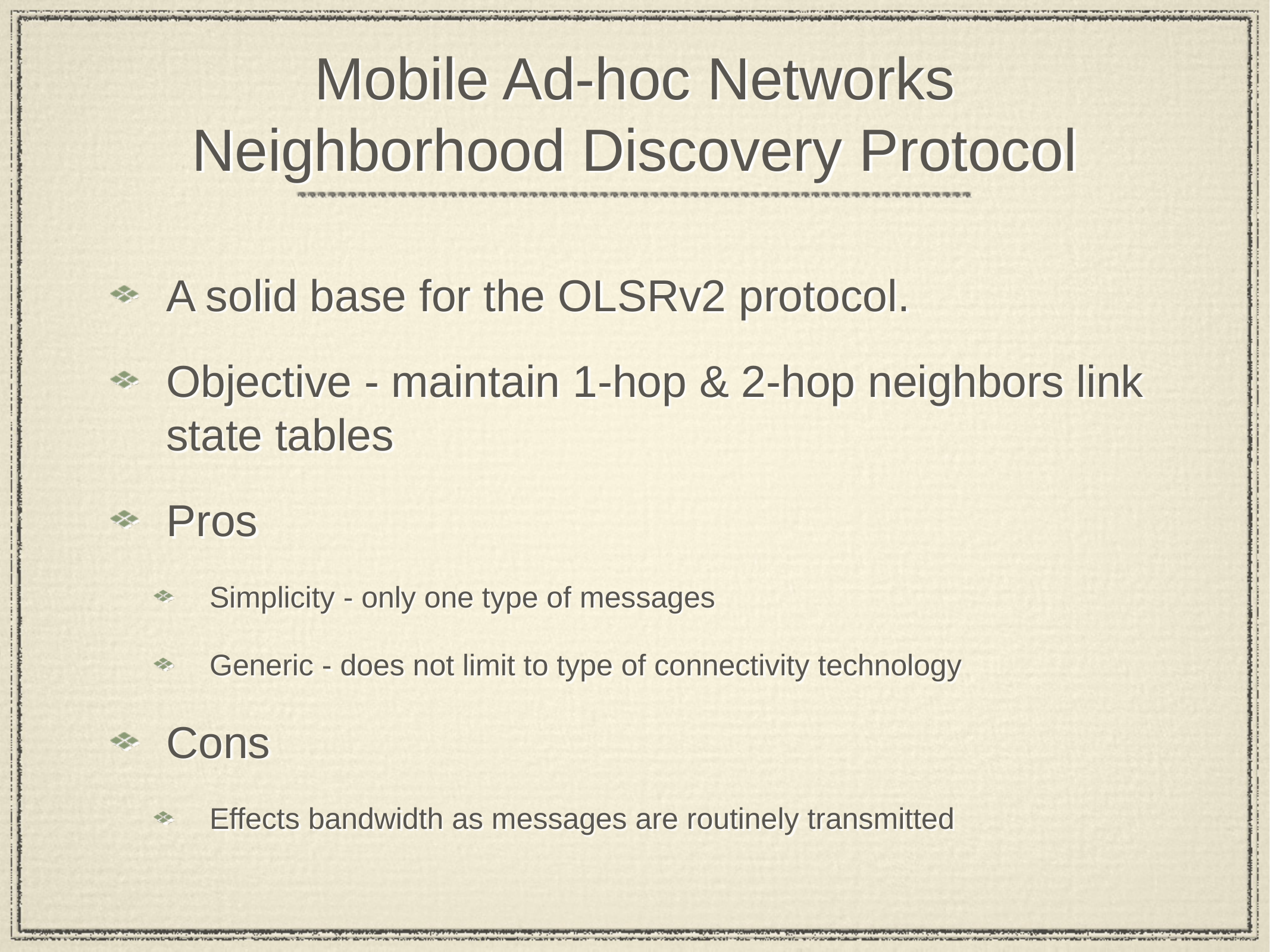

# Mobile Ad-hoc Networks Neighborhood Discovery Protocol
A solid base for the OLSRv2 protocol.
Objective - maintain 1-hop & 2-hop neighbors link state tables
Pros
Simplicity - only one type of messages
Generic - does not limit to type of connectivity technology
Cons
Effects bandwidth as messages are routinely transmitted